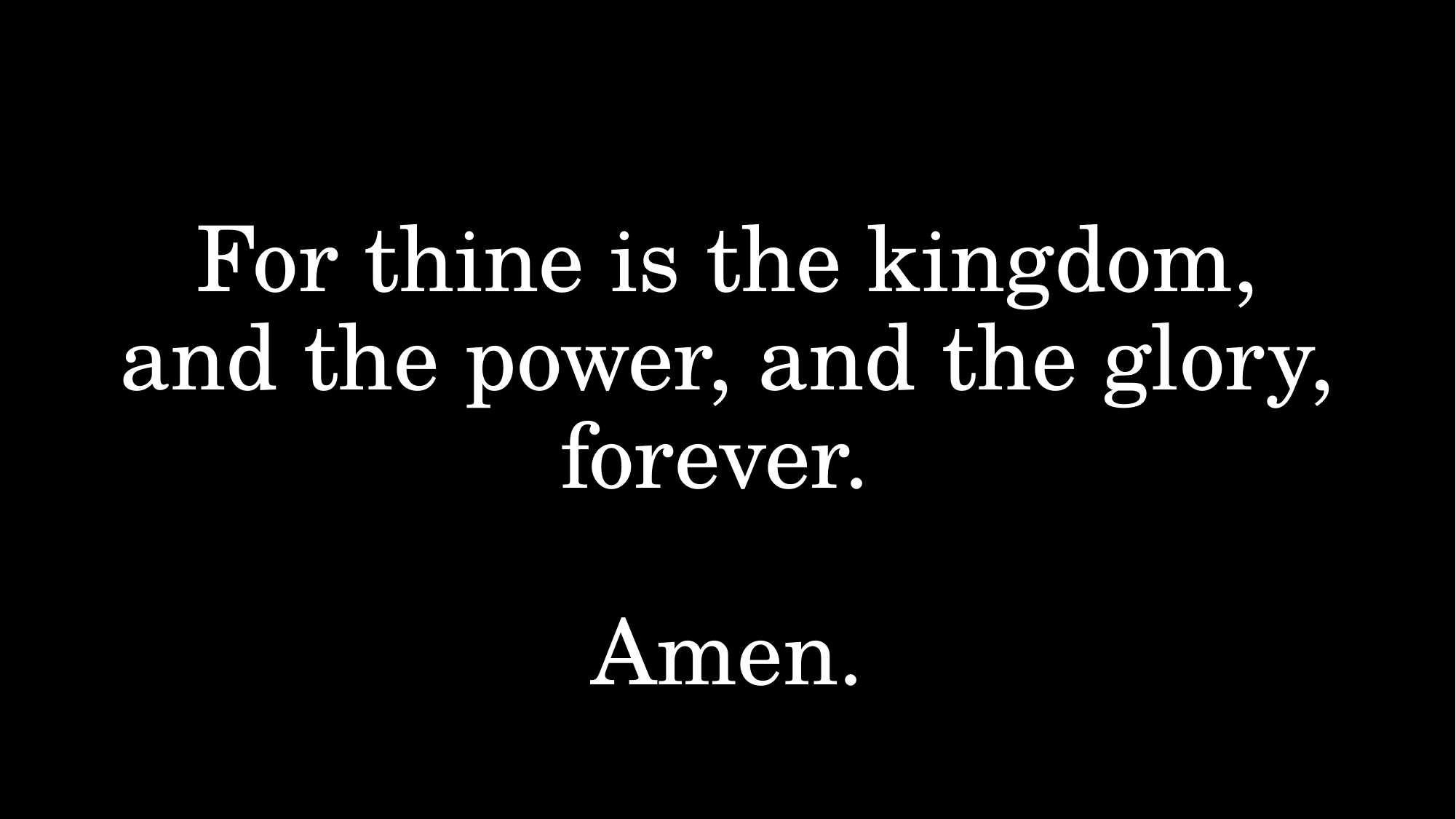

# For thine is the kingdom, and the power, and the glory, forever. Amen.